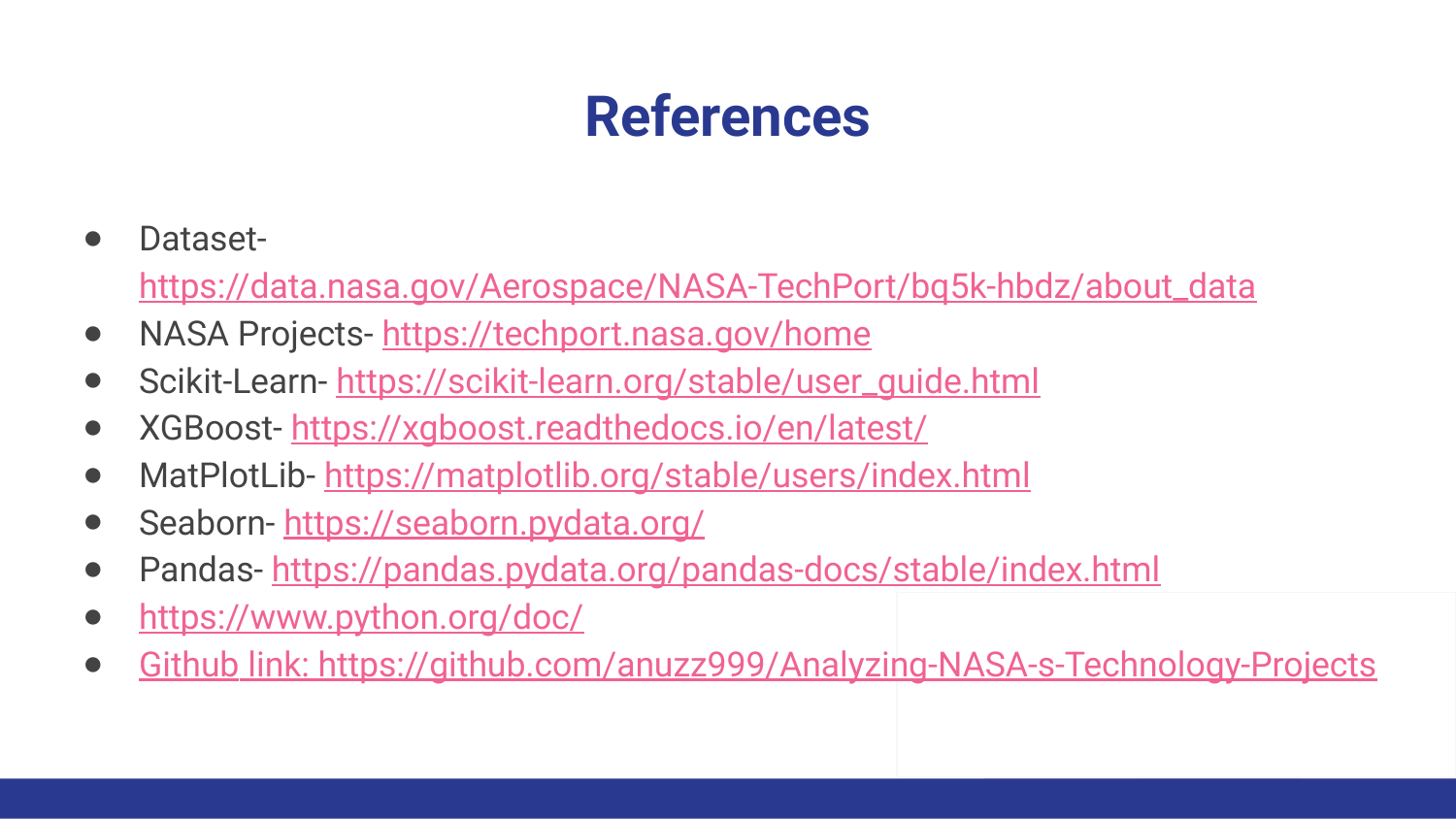

# References
Dataset- https://data.nasa.gov/Aerospace/NASA-TechPort/bq5k-hbdz/about_data
NASA Projects- https://techport.nasa.gov/home
Scikit-Learn- https://scikit-learn.org/stable/user_guide.html
XGBoost- https://xgboost.readthedocs.io/en/latest/
MatPlotLib- https://matplotlib.org/stable/users/index.html
Seaborn- https://seaborn.pydata.org/
Pandas- https://pandas.pydata.org/pandas-docs/stable/index.html
https://www.python.org/doc/
Github link: https://github.com/anuzz999/Analyzing-NASA-s-Technology-Projects